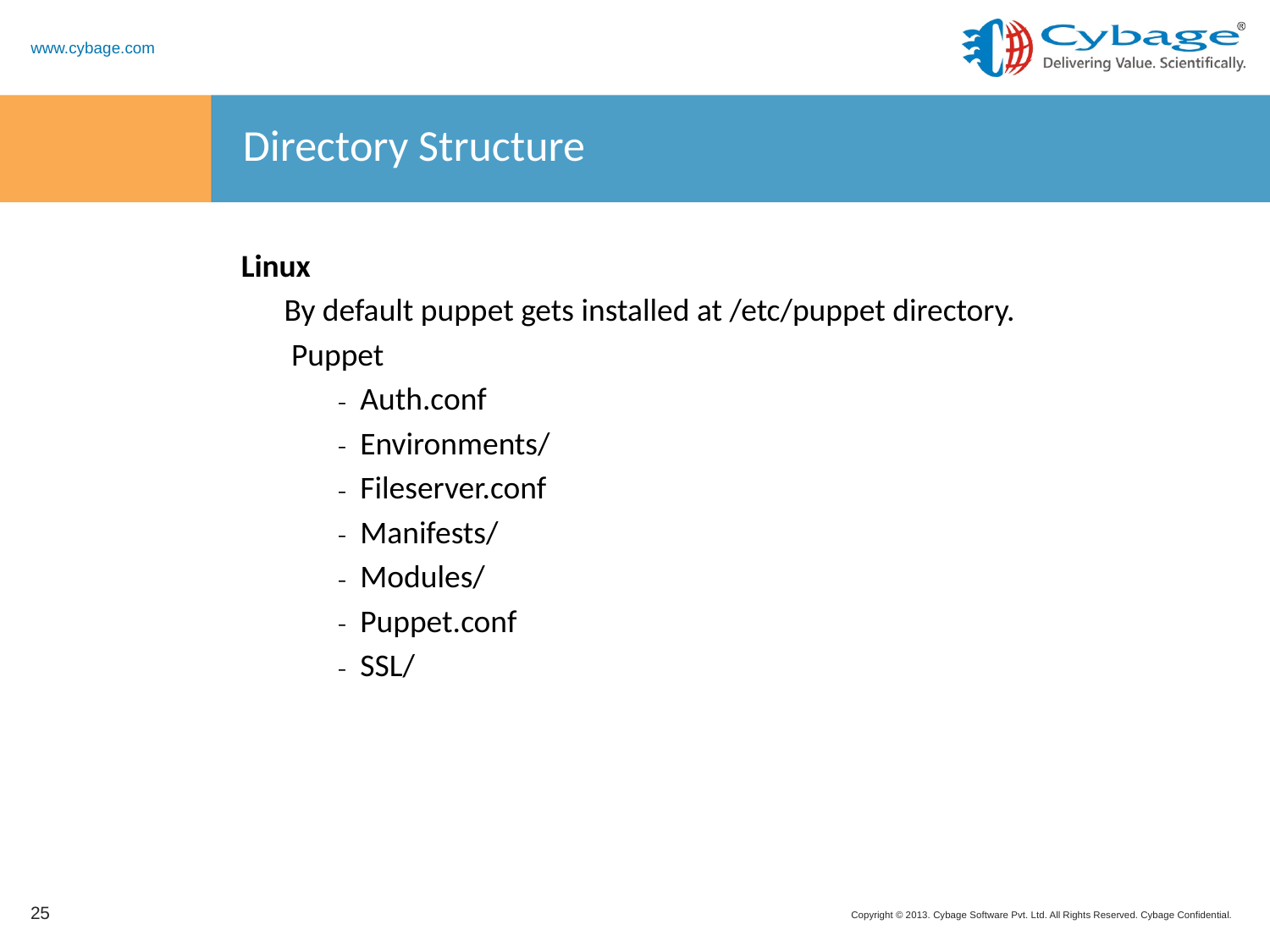

# Directory Structure
Linux
      By default puppet gets installed at /etc/puppet directory.
       Puppet
Auth.conf
Environments/
Fileserver.conf
Manifests/
Modules/
Puppet.conf
SSL/

25